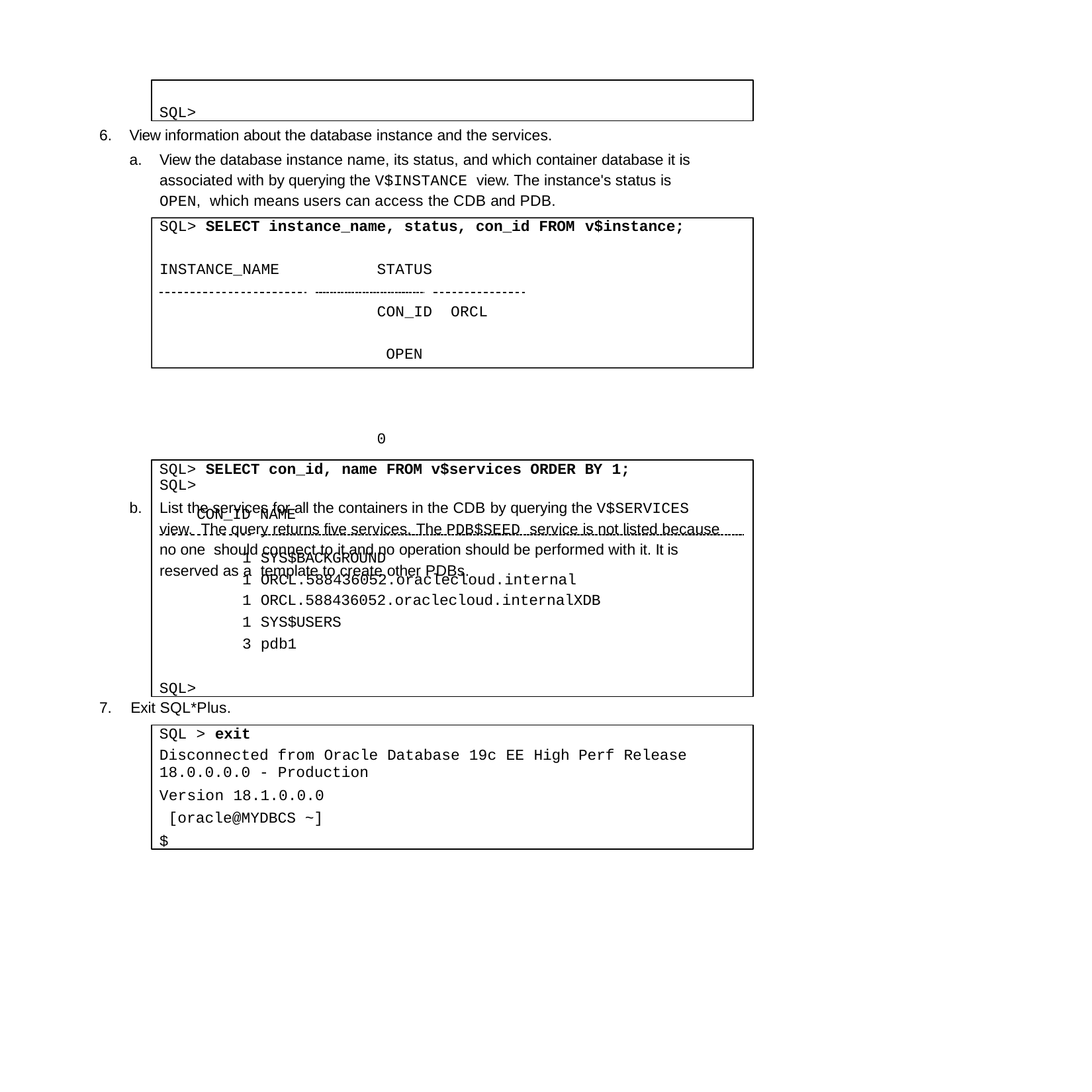

SQL>
View information about the database instance and the services.
View the database instance name, its status, and which container database it is  associated with by querying the V$INSTANCE view. The instance's status is OPEN,  which means users can access the CDB and PDB.
SQL> SELECT instance_name, status, con_id FROM v$instance;
INSTANCE_NAME	STATUS	CON_ID  ORCL	 OPEN		0

SQL>
List the services for all the containers in the CDB by querying the V$SERVICES view.  The query returns five services. The PDB$SEED service is not listed because no one  should connect to it and no operation should be performed with it. It is reserved as a  template to create other PDBs.

SQL> SELECT con_id, name FROM v$services ORDER BY 1;

CON_ID NAME

1 SYS$BACKGROUND
1 ORCL.588436052.oraclecloud.internal
1 ORCL.588436052.oraclecloud.internalXDB
1 SYS$USERS
3 pdb1

SQL>

7.	Exit SQL*Plus.
SQL > exit
Disconnected from Oracle Database 19c EE High Perf Release
18.0.0.0.0 - Production
Version 18.1.0.0.0  [oracle@MYDBCS ~]$